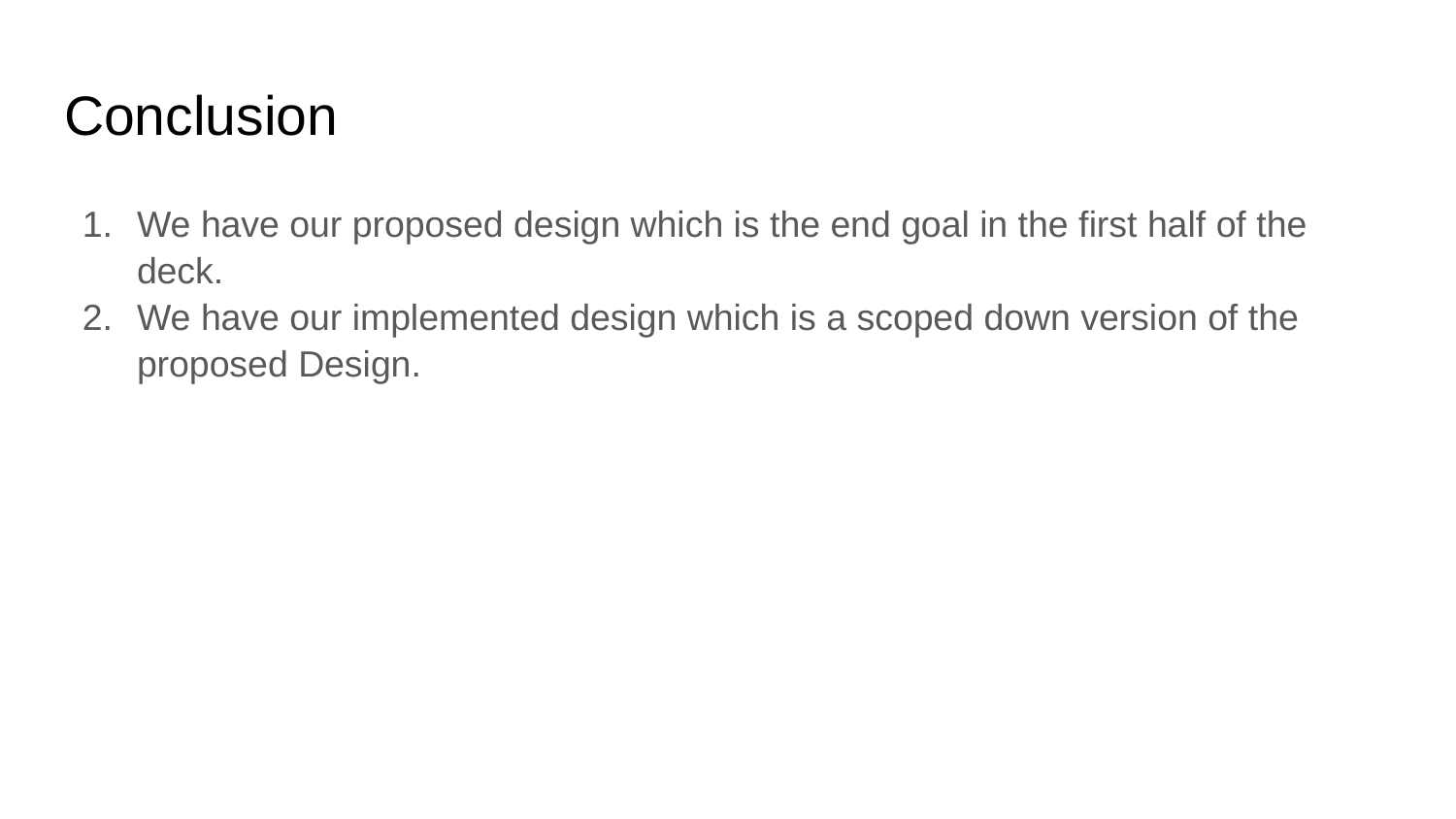

# Conclusion
We have our proposed design which is the end goal in the first half of the deck.
We have our implemented design which is a scoped down version of the proposed Design.